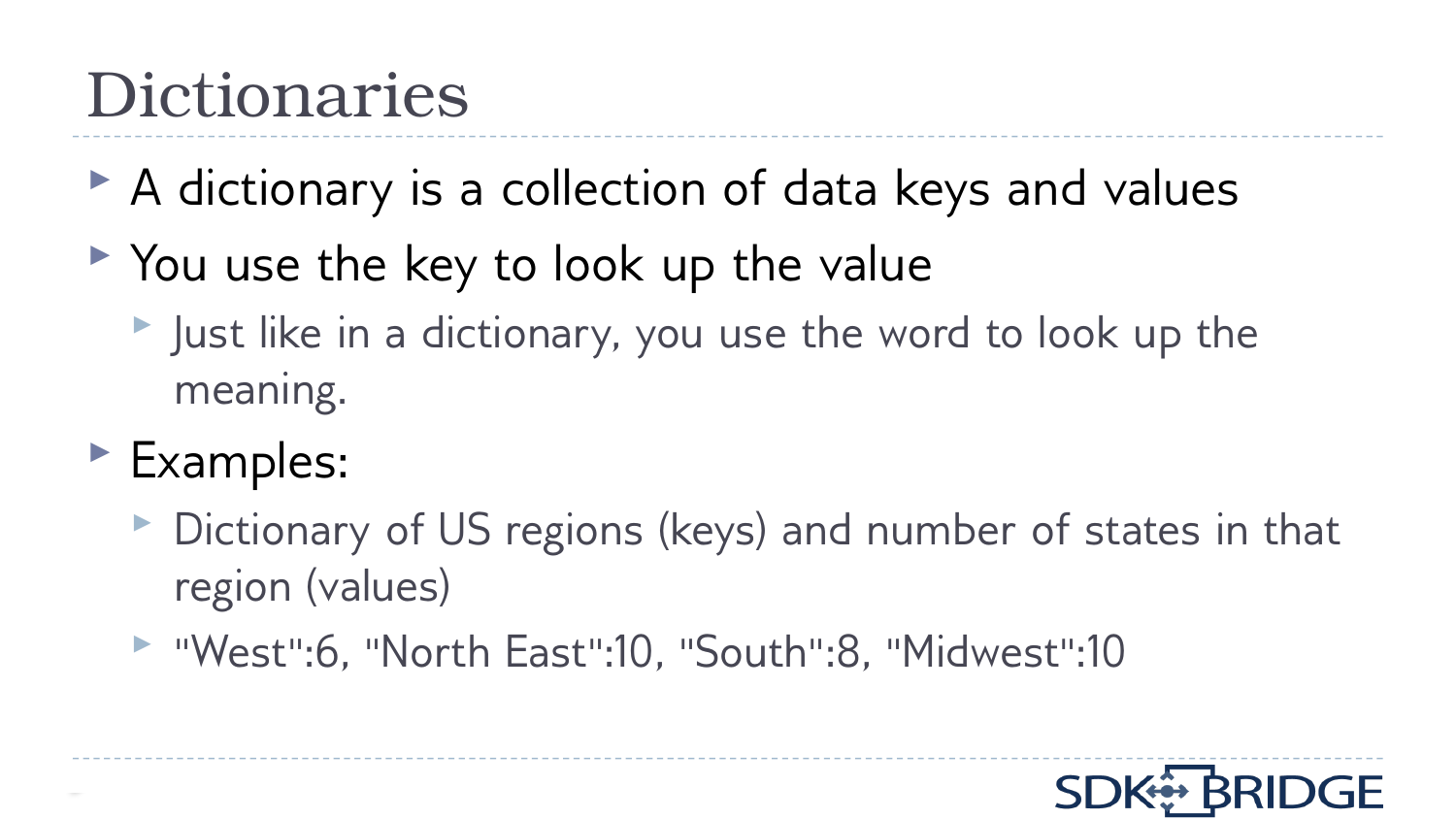

# Dictionaries
A dictionary is a collection of data keys and values
You use the key to look up the value
Just like in a dictionary, you use the word to look up the meaning.
Examples:
Dictionary of US regions (keys) and number of states in that region (values)
"West":6, "North East":10, "South":8, "Midwest":10